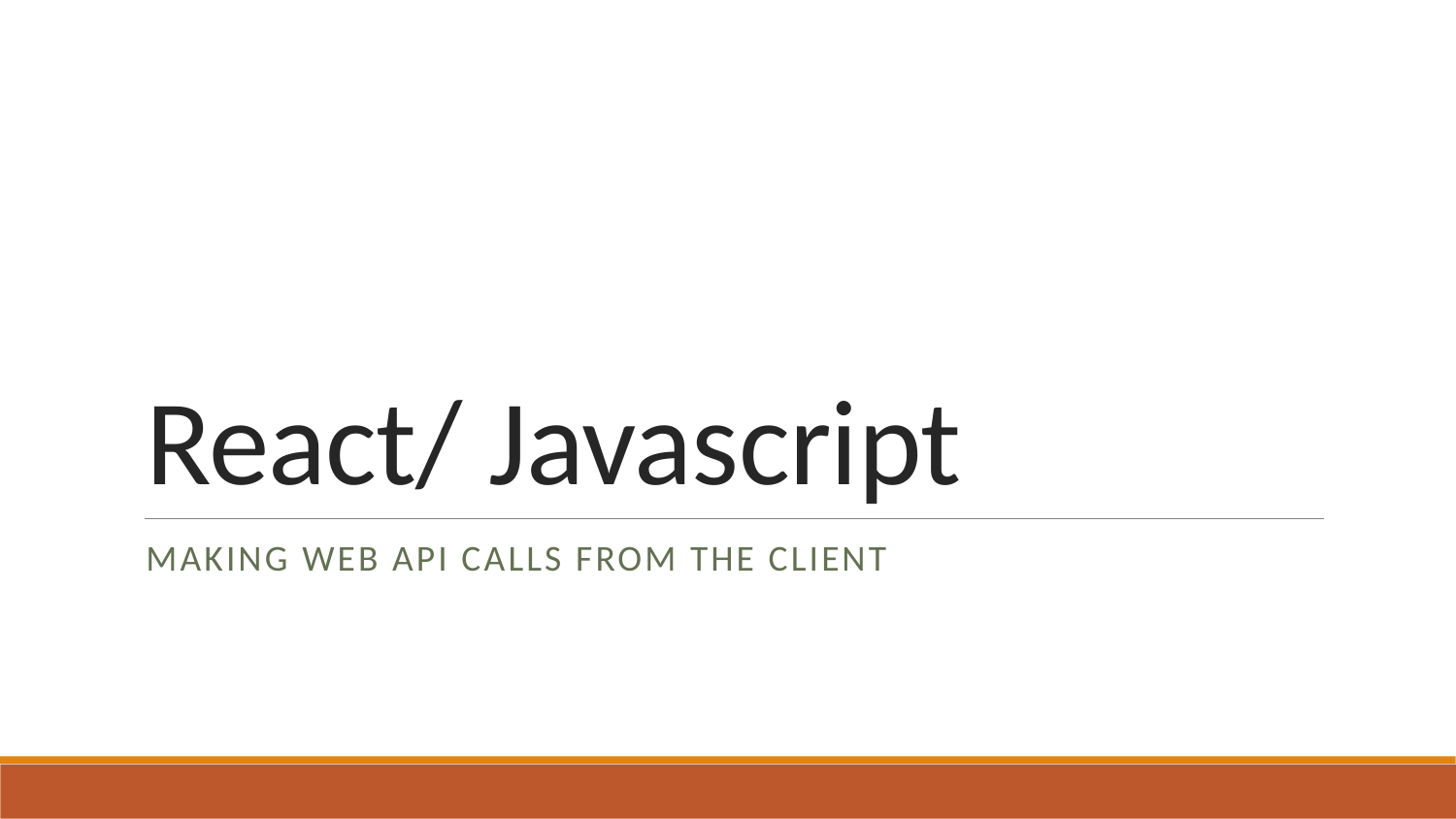

# React/ Javascript
Making web api calls from the client